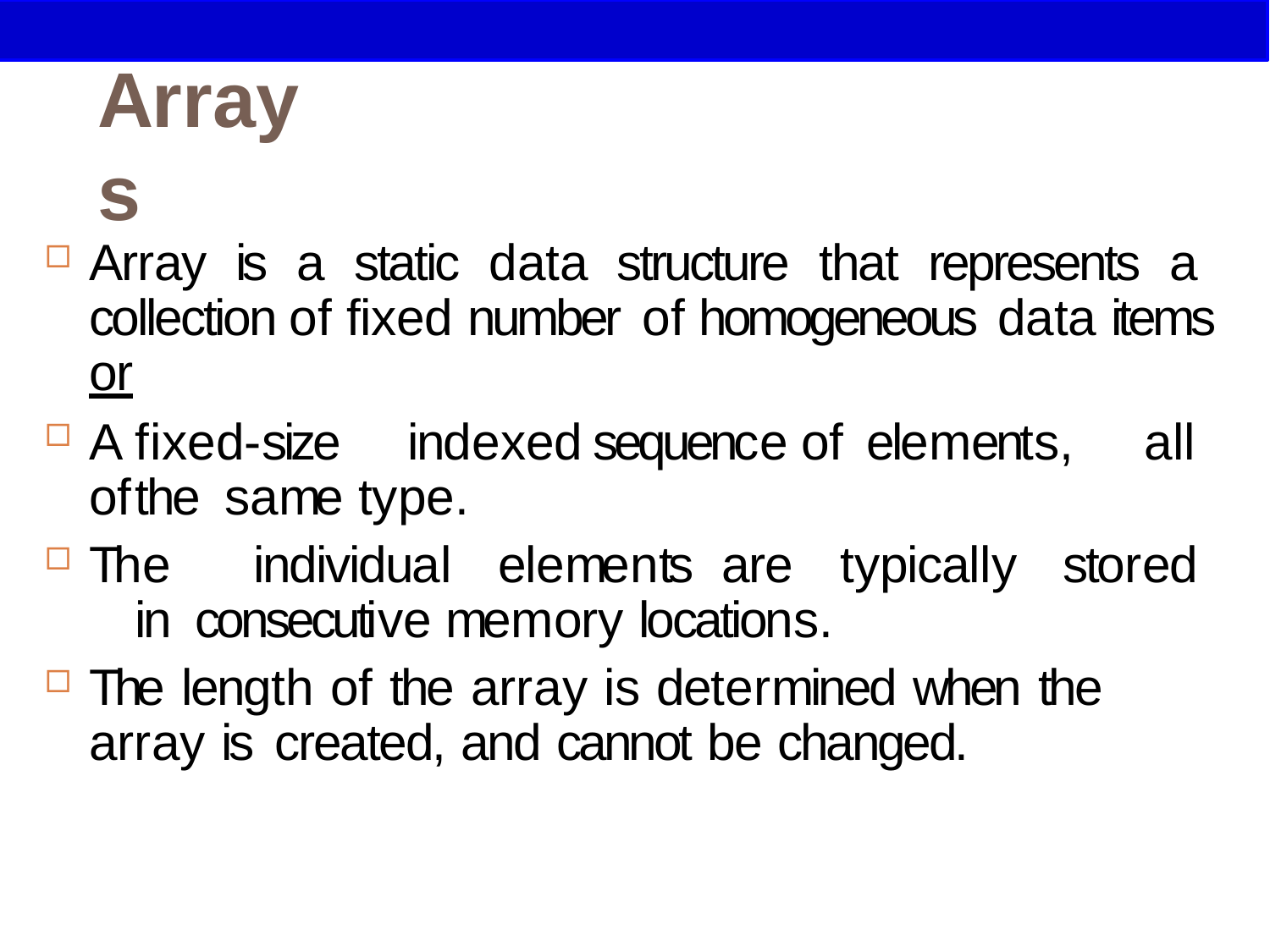

# Arrays
23
Array is a static data structure that represents a  collection of fixed number of homogeneous data items  or
A	fixed-size	indexed	sequence	of	elements,	all	of	the  same type.
The	individual	elements	are	typically	stored	in  consecutive memory locations.
The length of the array is determined when the array is  created, and cannot be changed.